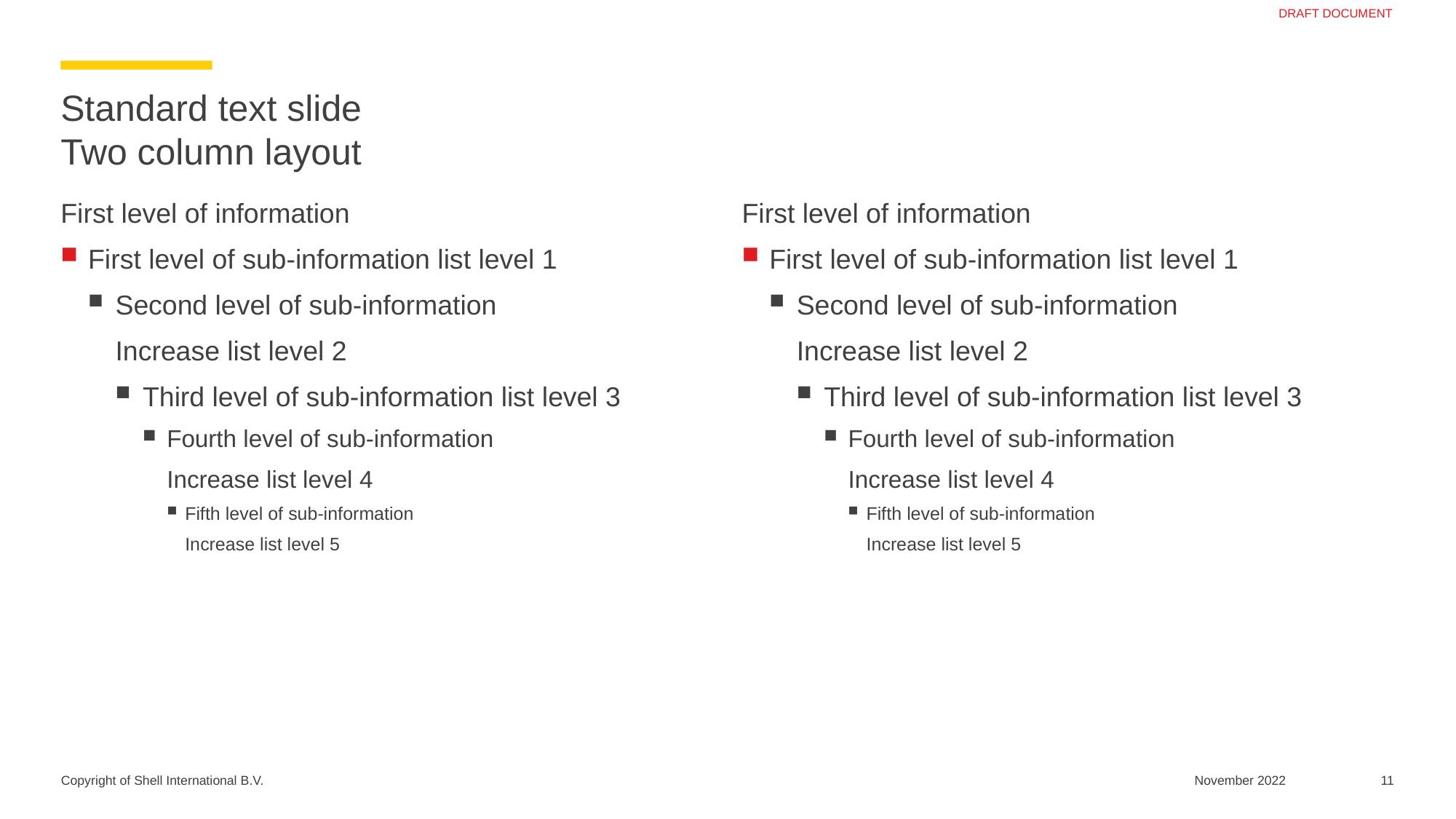

# Standard text slide Two column layout
First level of information
First level of sub-information list level 1
Second level of sub-information
Increase list level 2
Third level of sub-information list level 3
Fourth level of sub-information
Increase list level 4
Fifth level of sub-information
Increase list level 5
First level of information
First level of sub-information list level 1
Second level of sub-information
Increase list level 2
Third level of sub-information list level 3
Fourth level of sub-information
Increase list level 4
Fifth level of sub-information
Increase list level 5

11
November 2022